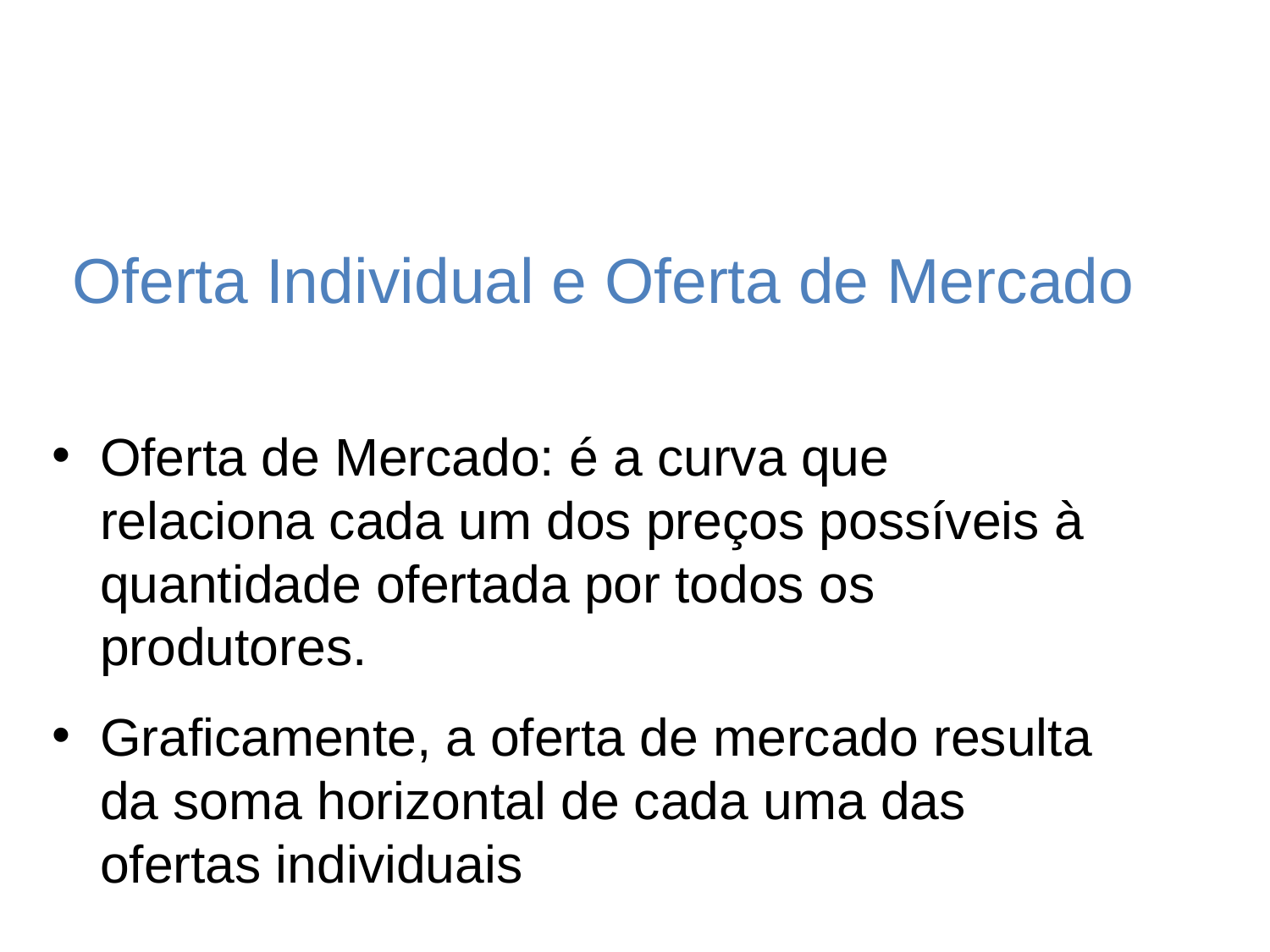

Oferta Individual e Oferta de Mercado
Oferta de Mercado: é a curva que relaciona cada um dos preços possíveis à quantidade ofertada por todos os produtores.
Graficamente, a oferta de mercado resulta da soma horizontal de cada uma das ofertas individuais